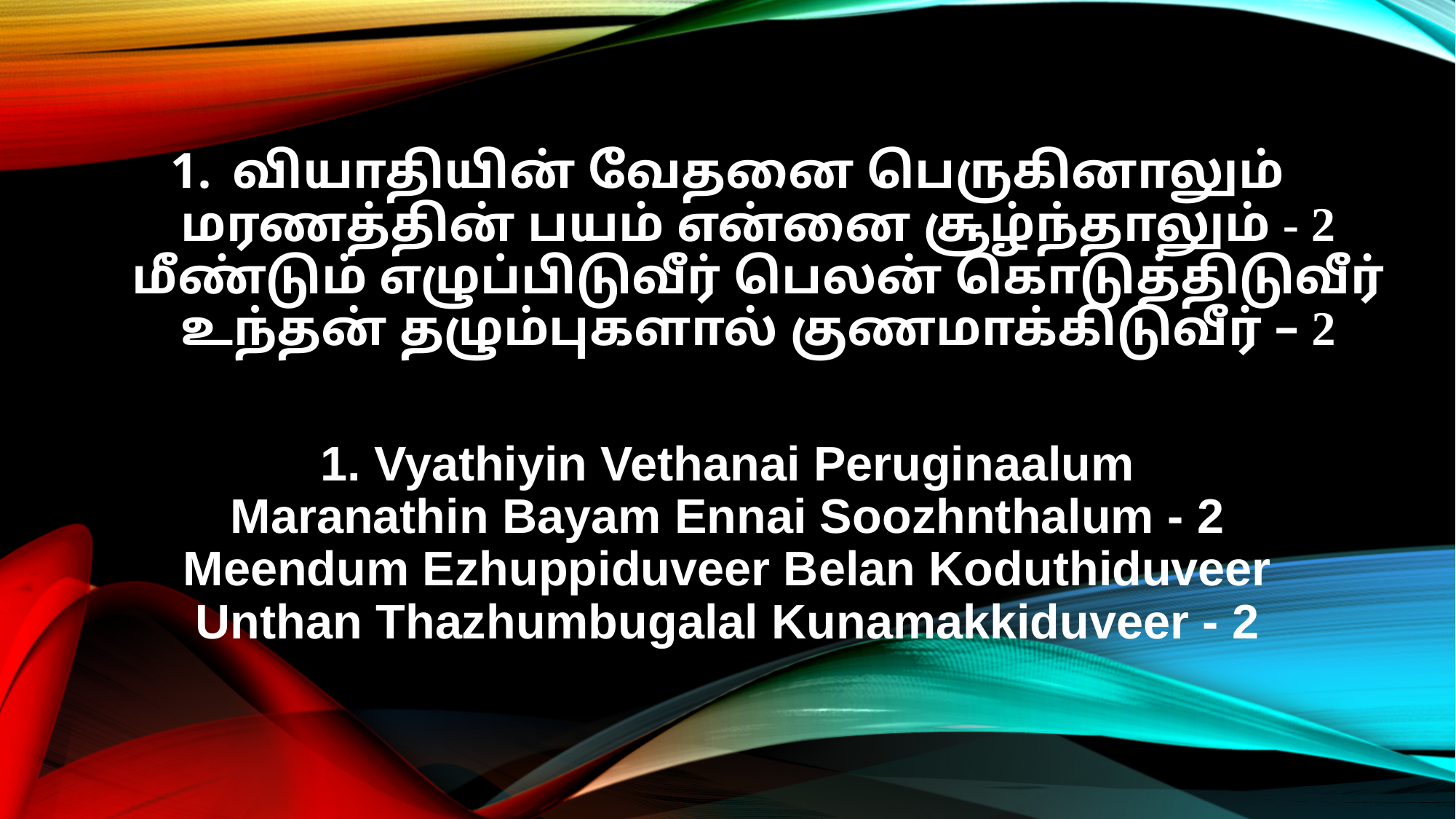

வியாதியின் வேதனை பெருகினாலும்
மரணத்தின் பயம் என்னை சூழ்ந்தாலும் - 2
மீண்டும் எழுப்பிடுவீர் பெலன் கொடுத்திடுவீர்
உந்தன் தழும்புகளால் குணமாக்கிடுவீர் – 2

1. Vyathiyin Vethanai Peruginaalum
Maranathin Bayam Ennai Soozhnthalum - 2
Meendum Ezhuppiduveer Belan Koduthiduveer
Unthan Thazhumbugalal Kunamakkiduveer - 2